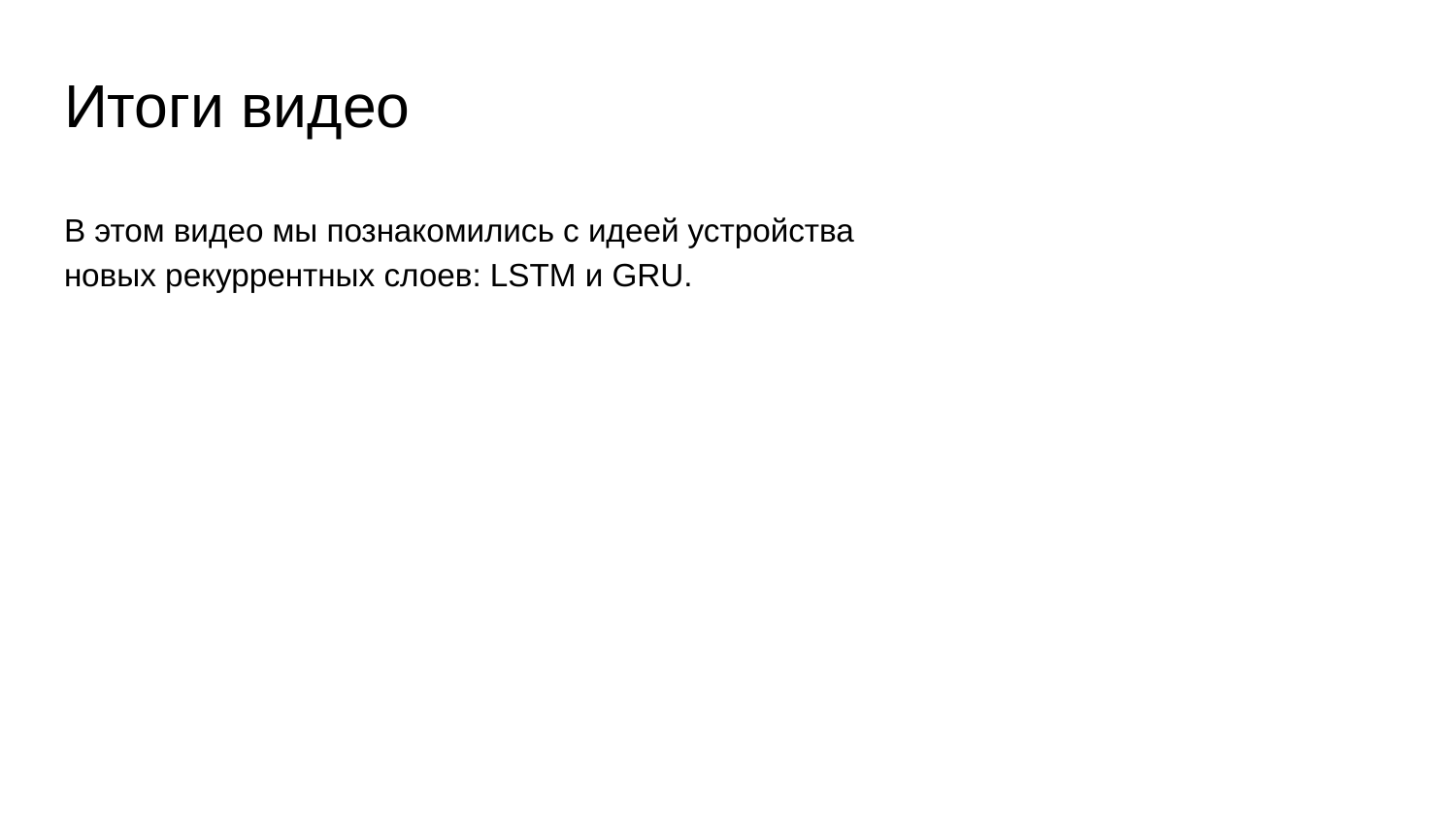

# Итоги видео
В этом видео мы познакомились с идеей устройства новых рекуррентных слоев: LSTM и GRU.